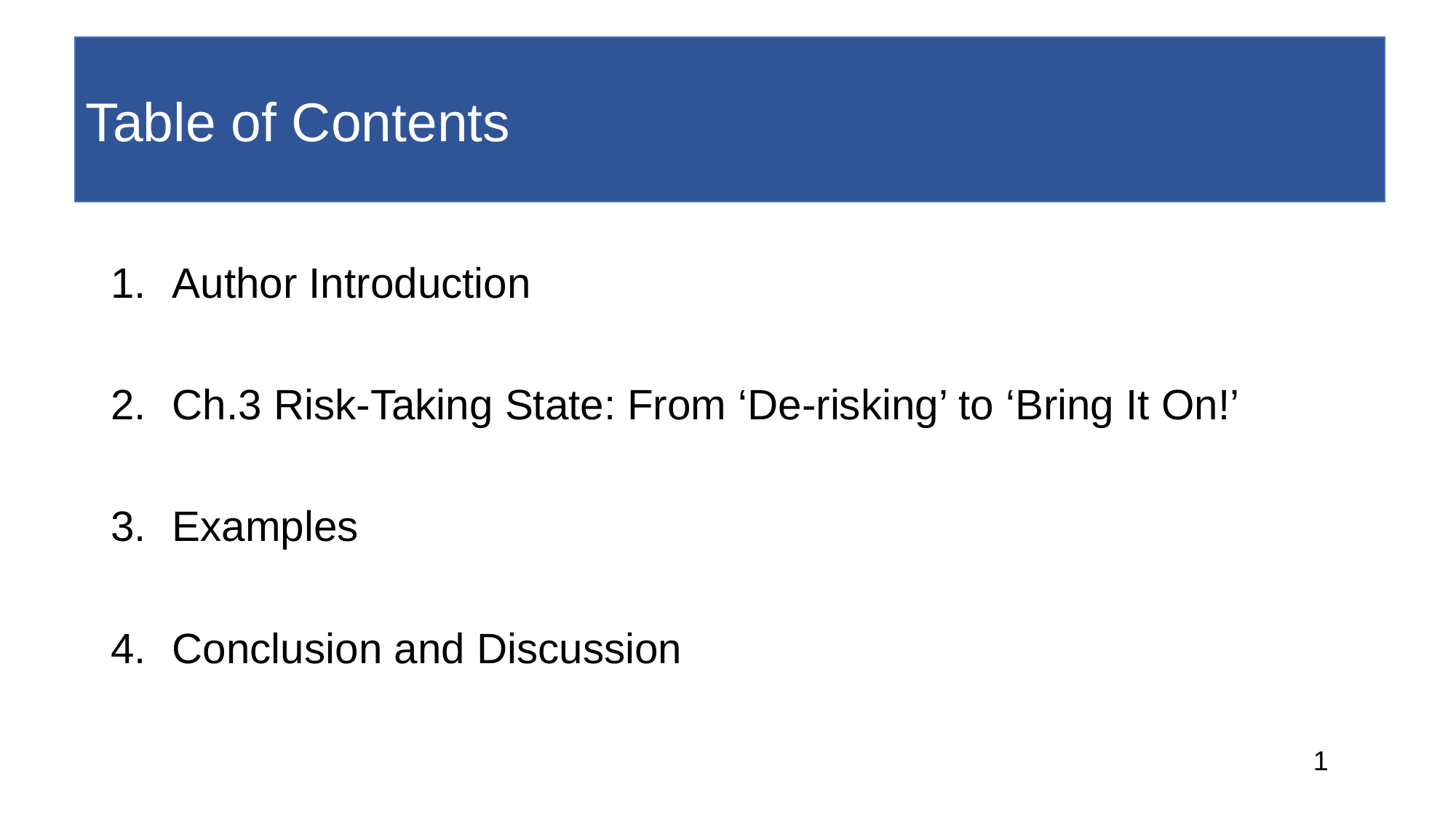

Table of Contents
#
Author Introduction

Ch.3 Risk-Taking State: From ‘De-risking’ to ‘Bring It On!’

Examples

Conclusion and Discussion

1